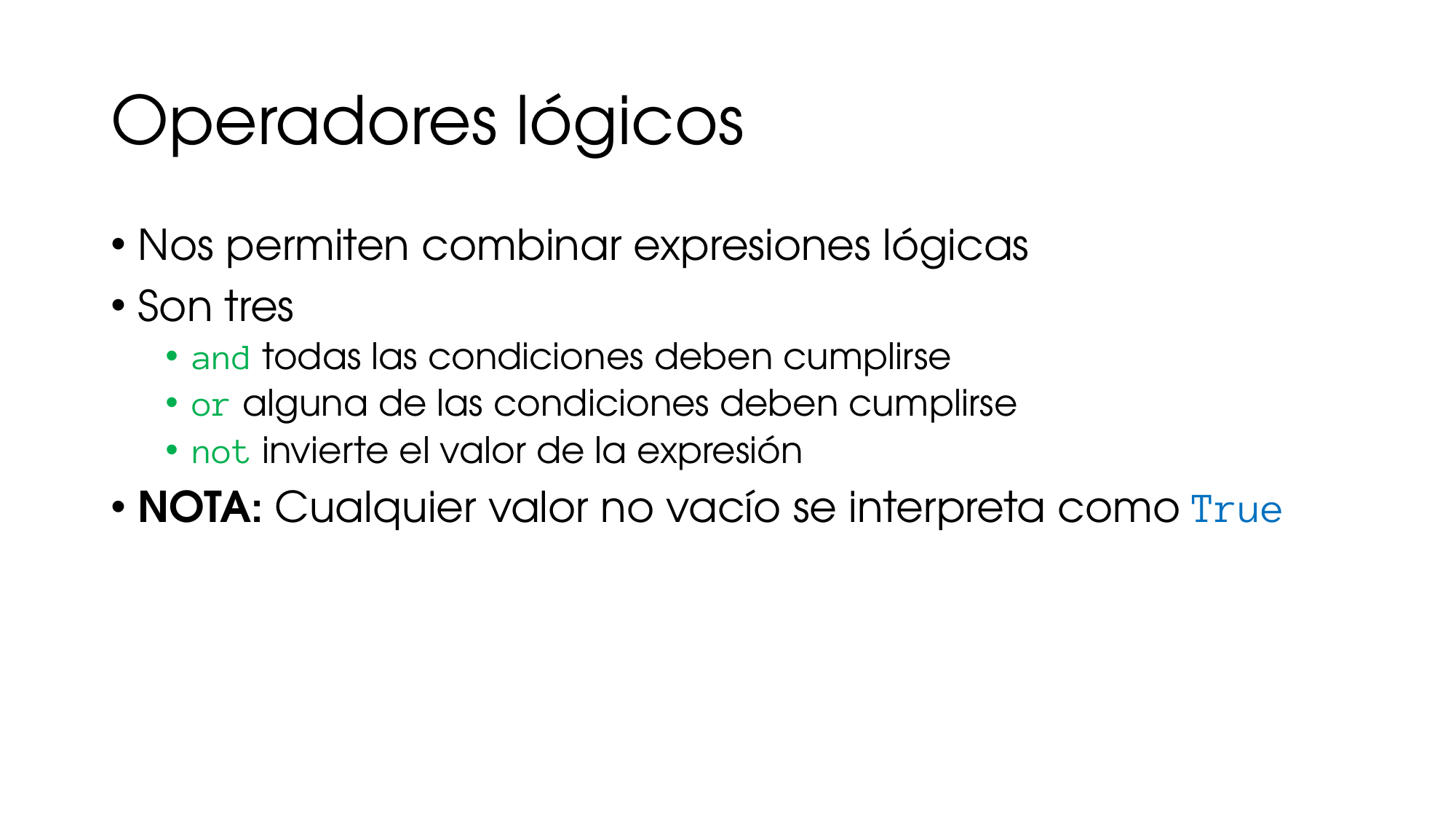

# Operadores lógicos
Nos permiten combinar expresiones lógicas
Son tres
and todas las condiciones deben cumplirse
or alguna de las condiciones deben cumplirse
not invierte el valor de la expresión
NOTA: Cualquier valor no vacío se interpreta como True